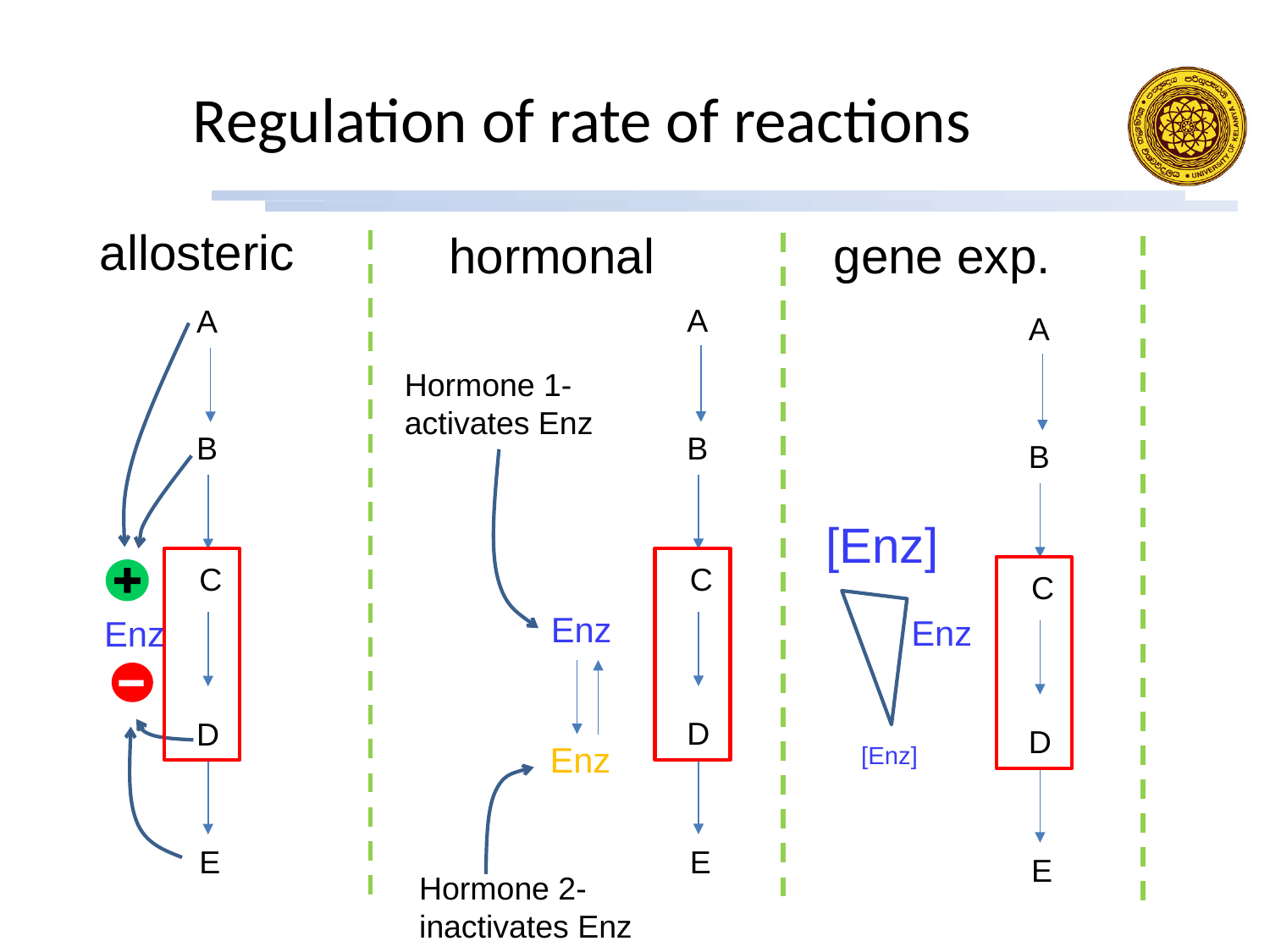

# Regulation of rate of reactions
allosteric
hormonal
gene exp.
A
B

C
D
E
A
B

C
D
E

Enz

A
B

C
D
E
Hormone 1-activates Enz

Enz
Enz

Hormone 2-inactivates Enz
[Enz]

Enz
[Enz]